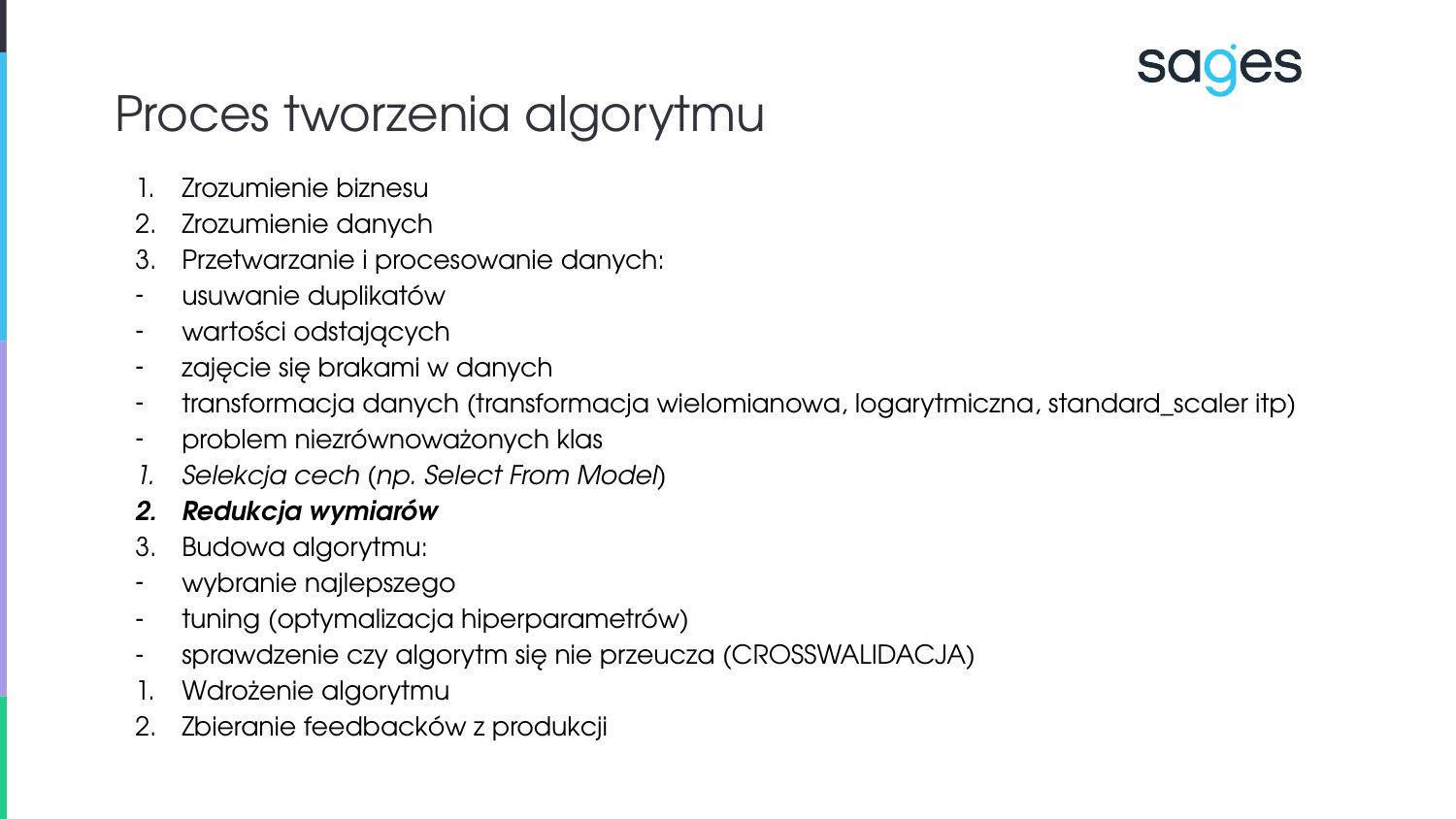

# Proces tworzenia algorytmu
Zrozumienie biznesu
Zrozumienie danych
Przetwarzanie i procesowanie danych:
usuwanie duplikatów
wartości odstających
zajęcie się brakami w danych
transformacja danych (transformacja wielomianowa, logarytmiczna, standard_scaler itp)
problem niezrównoważonych klas
Selekcja cech (np. Select From Model)
Redukcja wymiarów
Budowa algorytmu:
wybranie najlepszego
tuning (optymalizacja hiperparametrów)
sprawdzenie czy algorytm się nie przeucza (CROSSWALIDACJA)
Wdrożenie algorytmu
Zbieranie feedbacków z produkcji